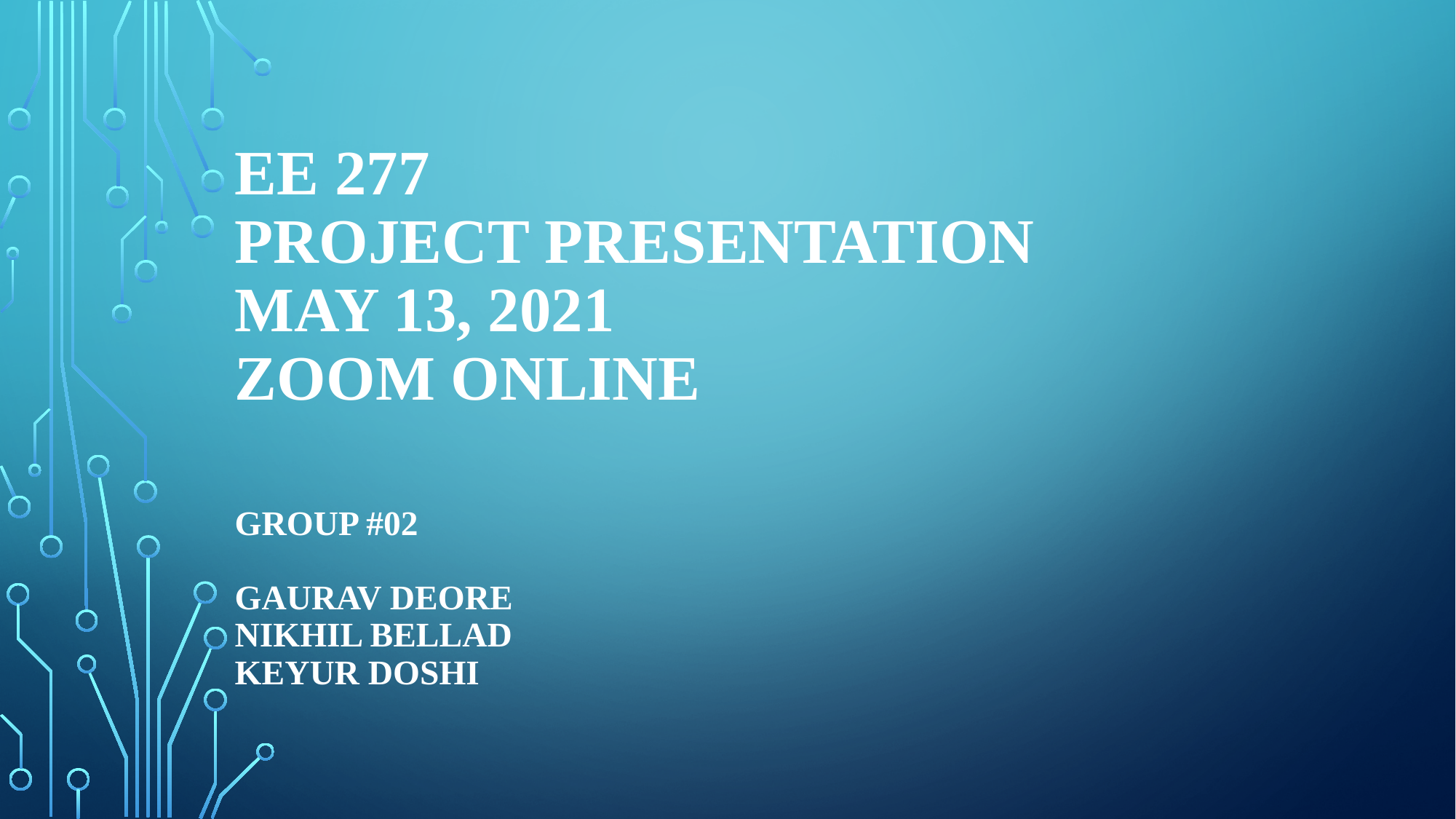

# EE 277 Project Presentation May 13, 2021 Zoom Online
Group #02

Gaurav Deore
Nikhil Bellad
Keyur Doshi